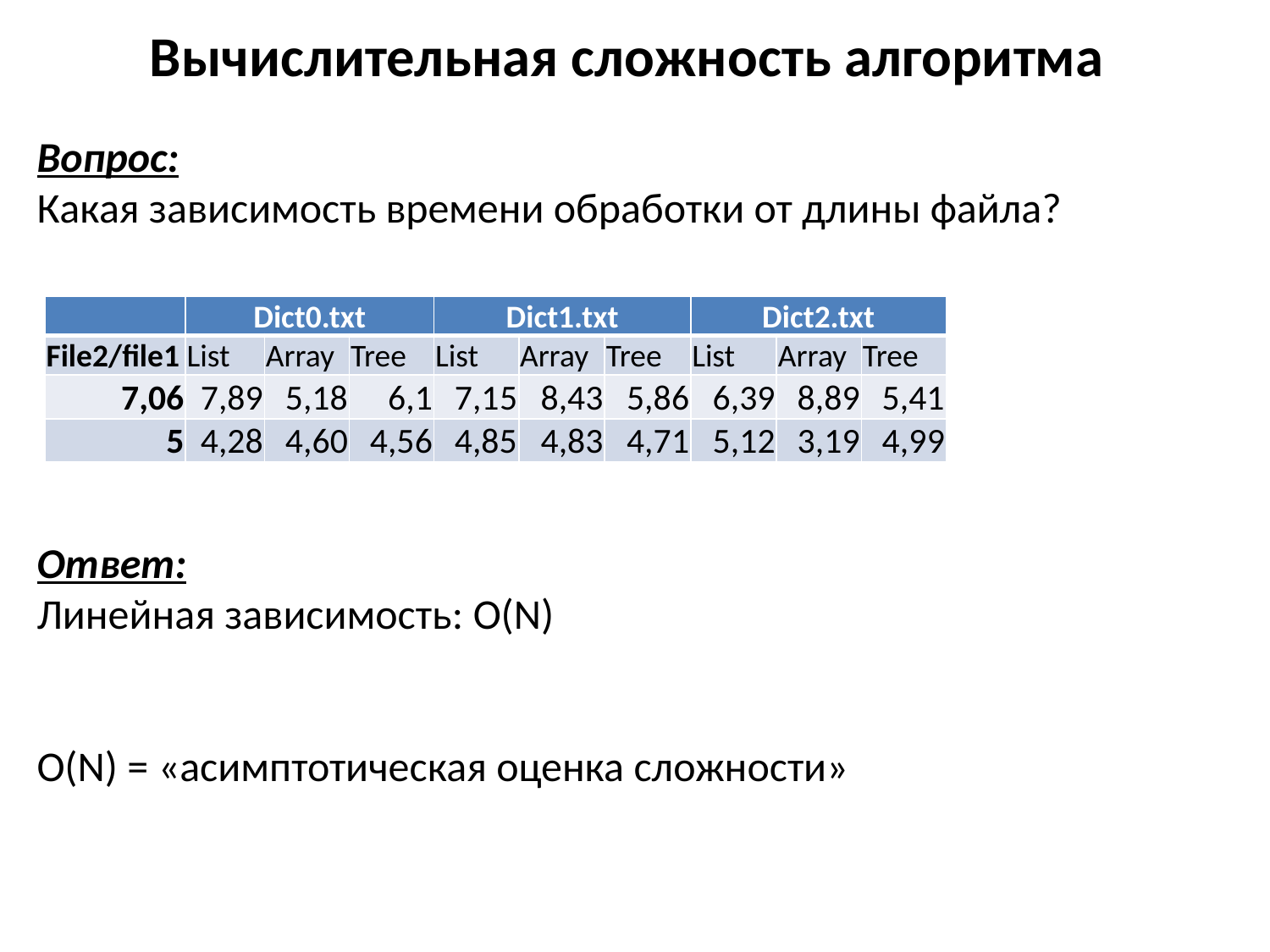

# Вычислительная сложность алгоритма
Вопрос:
Какая зависимость времени обработки от длины файла?

Ответ:
Линейная зависимость: O(N)

O(N) = «асимптотическая оценка сложности»

|  | Dict0.txt |  |  | Dict1.txt |  |  | Dict2.txt |  |  |
| --- | --- | --- | --- | --- | --- | --- | --- | --- | --- |
| File2/file1 | List | Array | Tree | List | Array | Tree | List | Array | Tree |
| 7,06 | 7,89 | 5,18 | 6,1 | 7,15 | 8,43 | 5,86 | 6,39 | 8,89 | 5,41 |
| 5 | 4,28 | 4,60 | 4,56 | 4,85 | 4,83 | 4,71 | 5,12 | 3,19 | 4,99 |